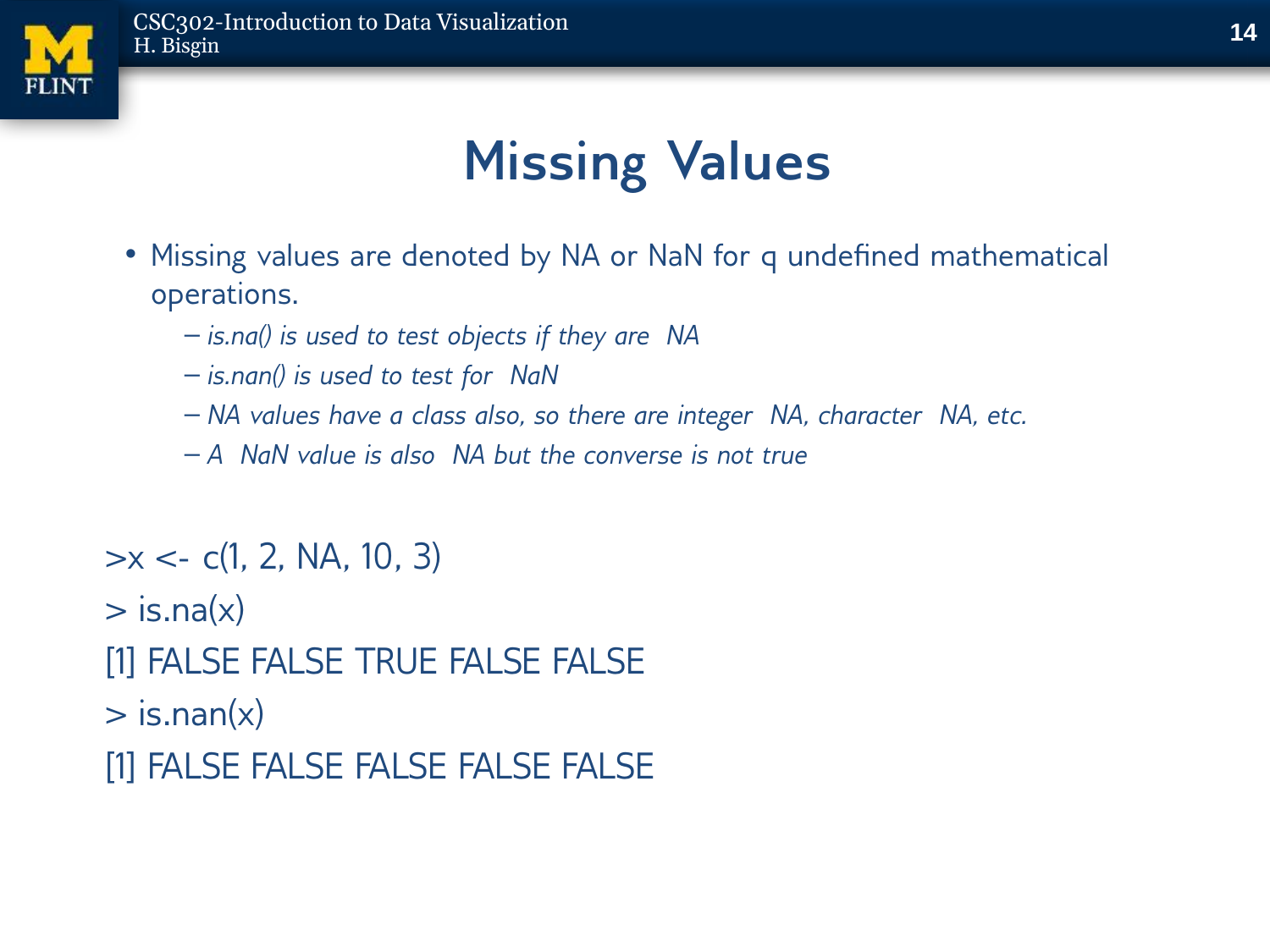

14
# Missing Values
Missing values are denoted by NA or NaN for q undefined mathematical operations.
is.na() is used to test objects if they are  NA
is.nan() is used to test for  NaN
NA values have a class also, so there are integer  NA, character  NA, etc.
A  NaN value is also  NA but the converse is not true

>x <- c(1, 2, NA, 10, 3)
> is.na(x)
[1] FALSE FALSE TRUE FALSE FALSE
> is.nan(x)
[1] FALSE FALSE FALSE FALSE FALSE